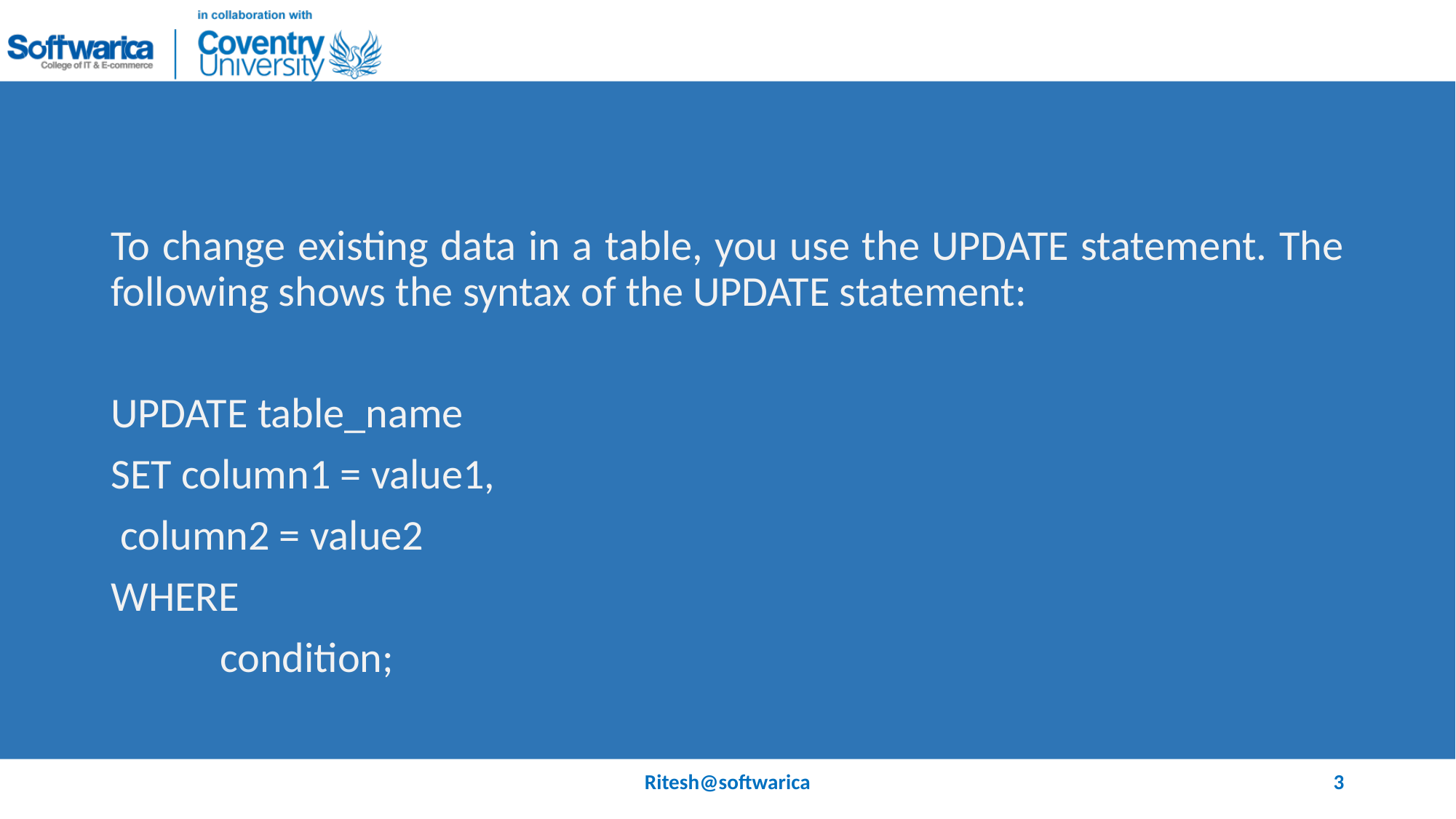

#
To change existing data in a table, you use the UPDATE statement. The following shows the syntax of the UPDATE statement:

UPDATE table_name
SET column1 = value1,
 column2 = value2
WHERE
	condition;
Ritesh@softwarica
3